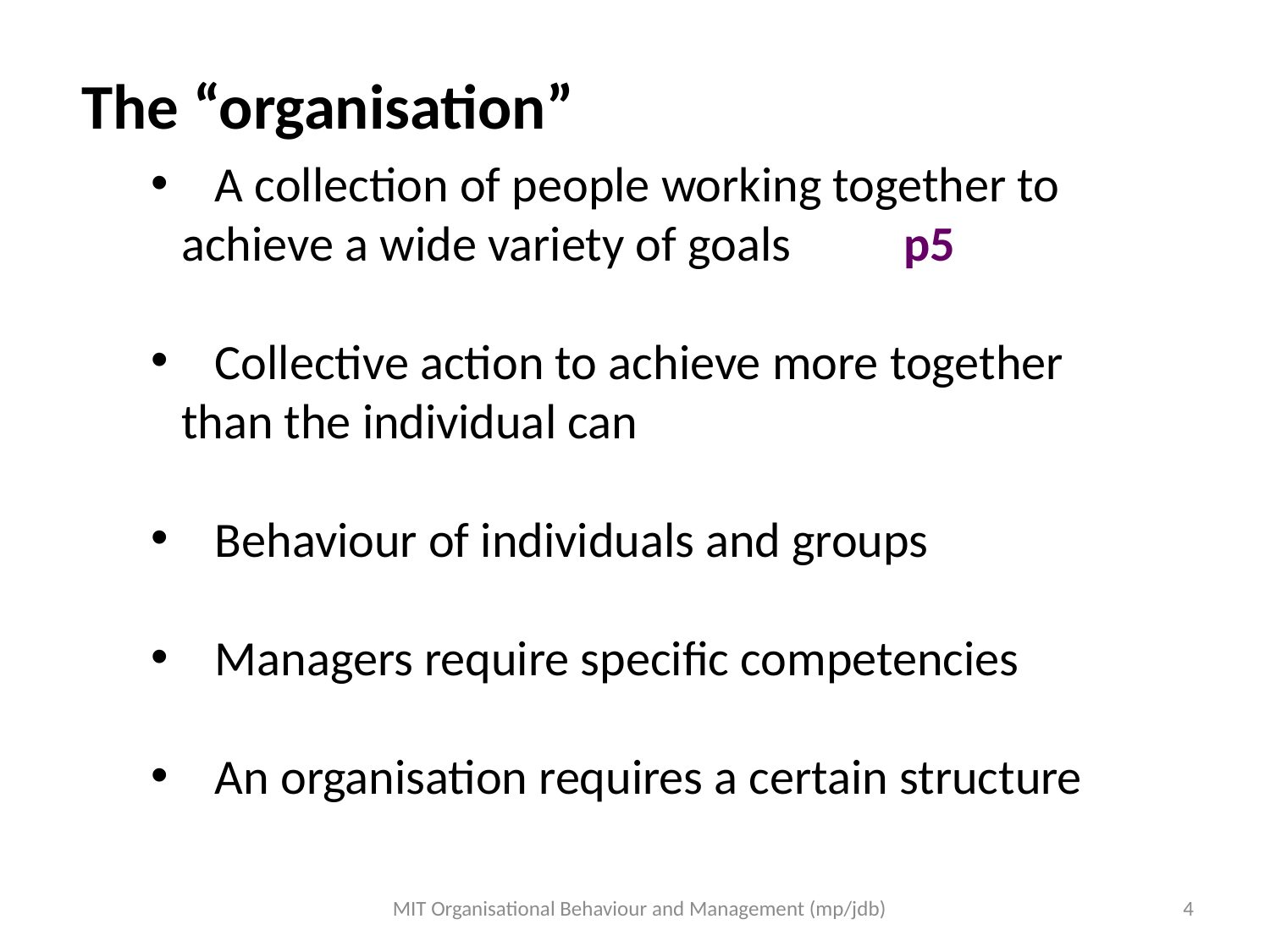

The “organisation”
   A collection of people working together to achieve a wide variety of goals          p5

   Collective action to achieve more together than the individual can

   Behaviour of individuals and groups

   Managers require specific competencies

   An organisation requires a certain structure
MIT Organisational Behaviour and Management (mp/jdb)
4